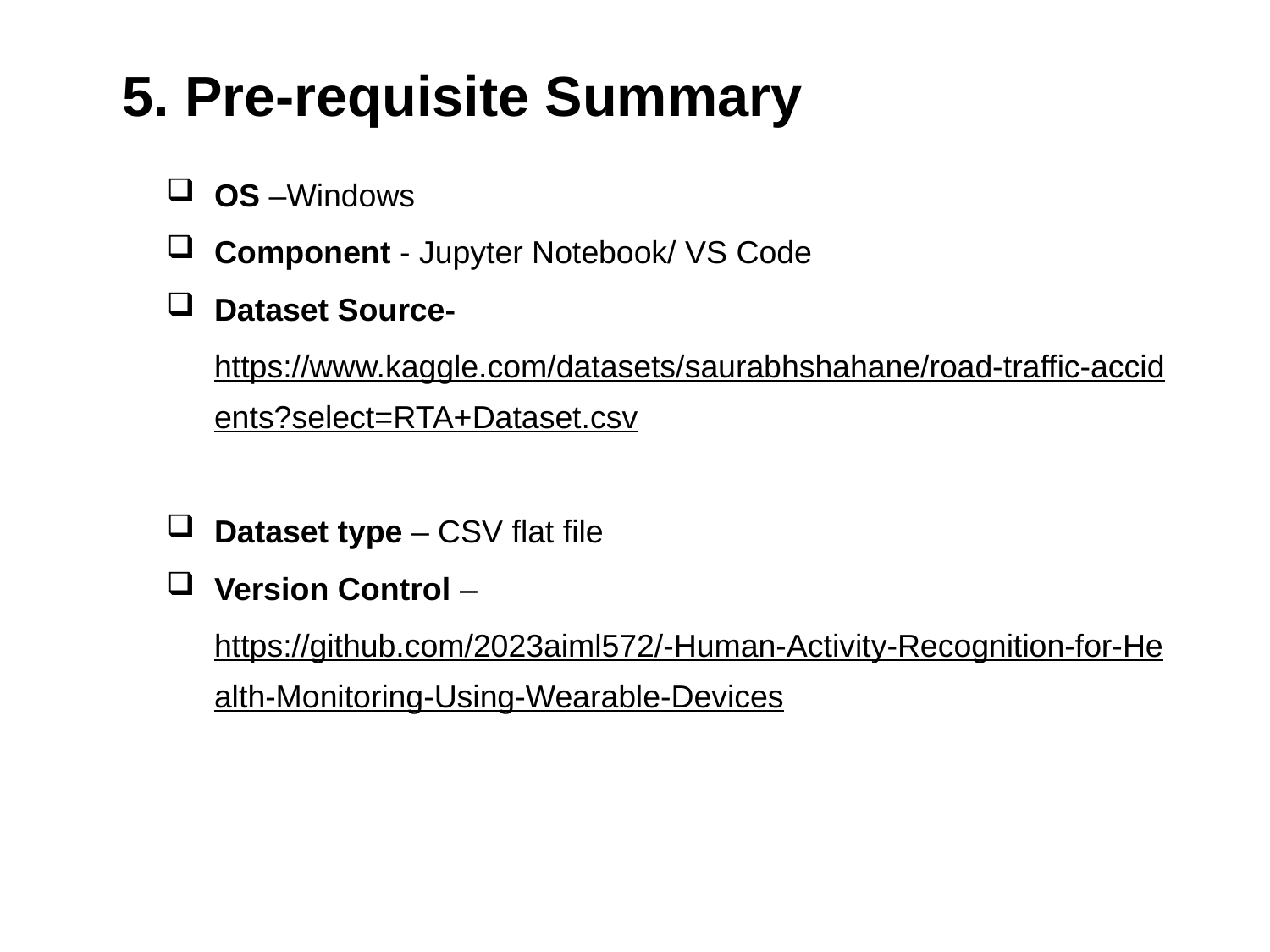

5. Pre-requisite Summary
OS –Windows
Component - Jupyter Notebook/ VS Code
Dataset Source-  https://www.kaggle.com/datasets/saurabhshahane/road-traffic-accidents?select=RTA+Dataset.csv

Dataset type – CSV flat file
Version Control – https://github.com/2023aiml572/-Human-Activity-Recognition-for-Health-Monitoring-Using-Wearable-Devices